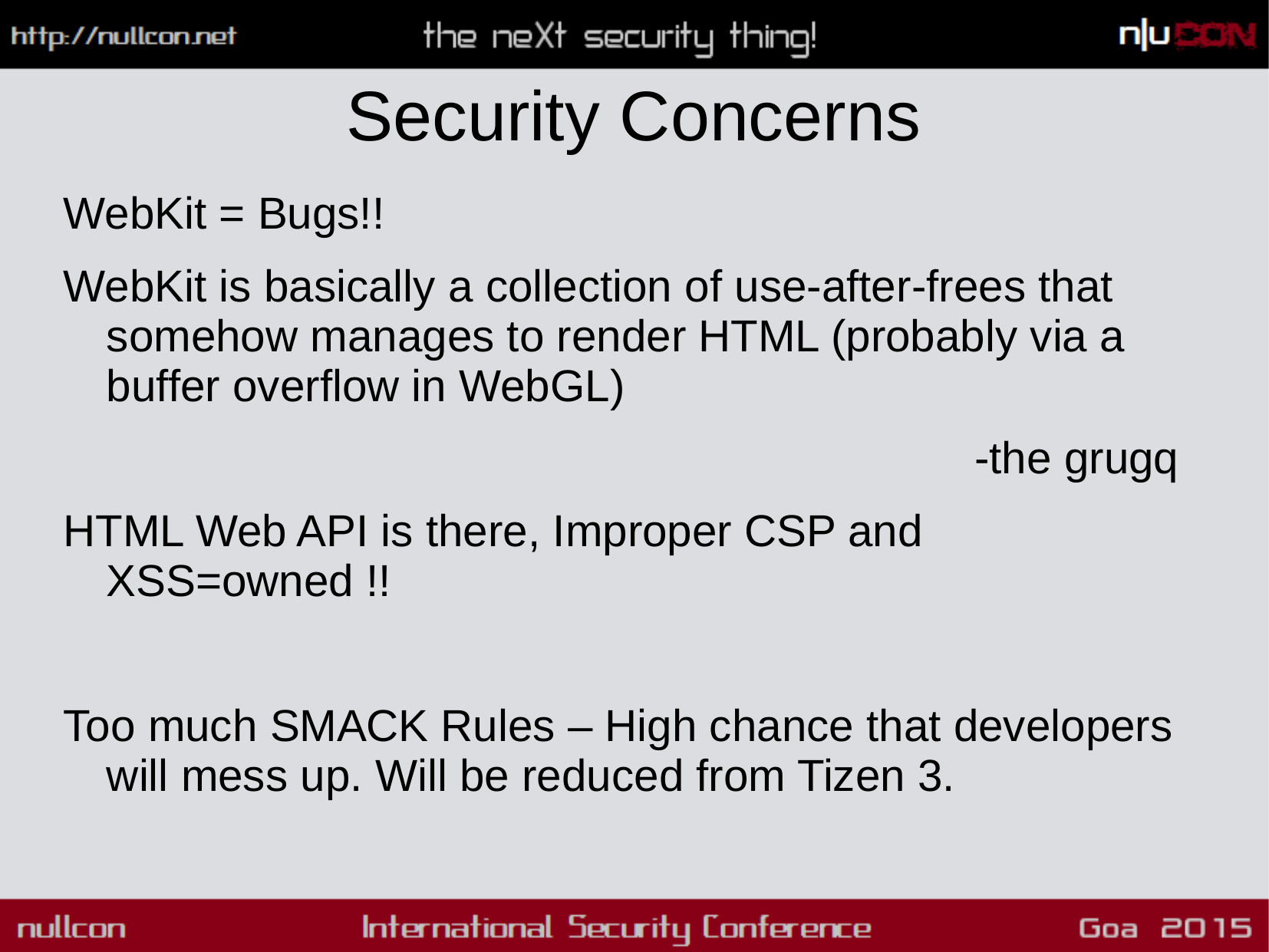

# Security Concerns
WebKit = Bugs!!
WebKit is basically a collection of use-after-frees that somehow manages to render HTML (probably via a buffer overflow in WebGL)
-the grugq
HTML Web API is there, Improper CSP and XSS=owned !!

Too much SMACK Rules – High chance that developers will mess up. Will be reduced from Tizen 3.